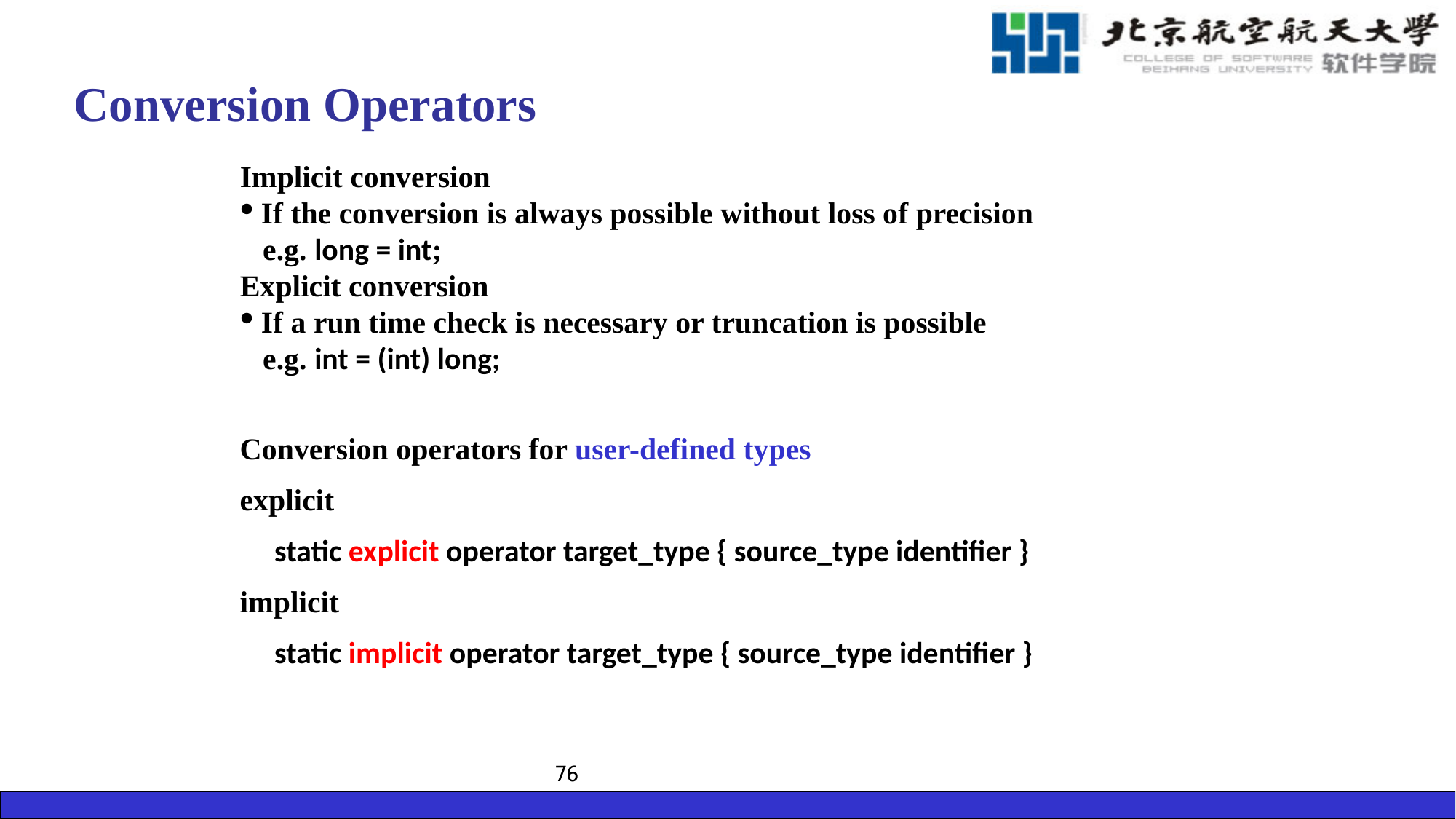

# Conversion Operators
Implicit conversion
If the conversion is always possible without loss of precision
   e.g. long = int;
Explicit conversion
If a run time check is necessary or truncation is possible
   e.g. int = (int) long;
Conversion operators for user-defined types
explicit
     static explicit operator target_type { source_type identifier }
implicit
     static implicit operator target_type { source_type identifier }
76